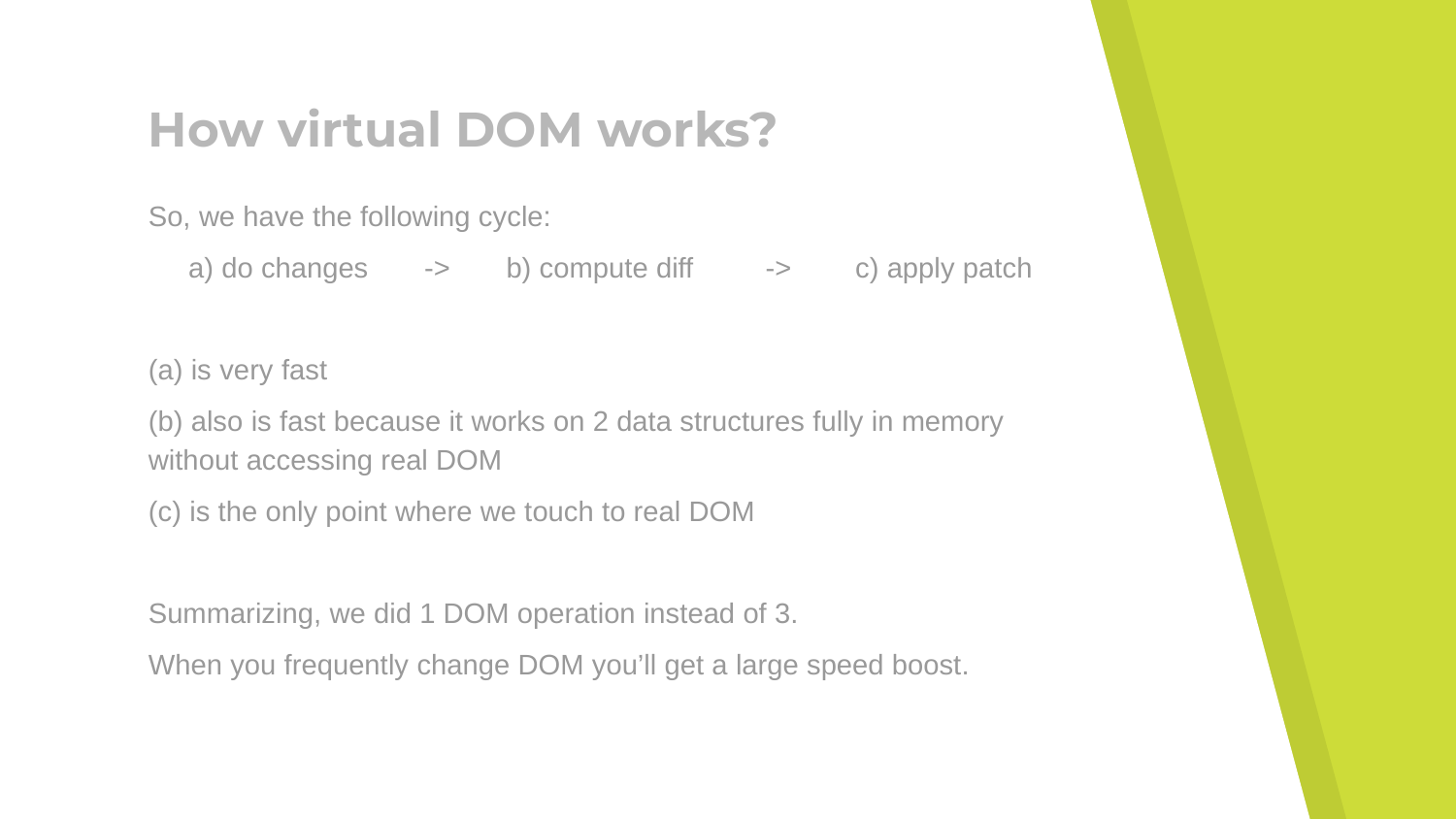

# How virtual DOM works?
So, we have the following cycle:
     a) do changes       ->       b) compute diff         ->        c) apply patch

(a) is very fast
(b) also is fast because it works on 2 data structures fully in memory without accessing real DOM
(c) is the only point where we touch to real DOM

Summarizing, we did 1 DOM operation instead of 3.
When you frequently change DOM you’ll get a large speed boost.